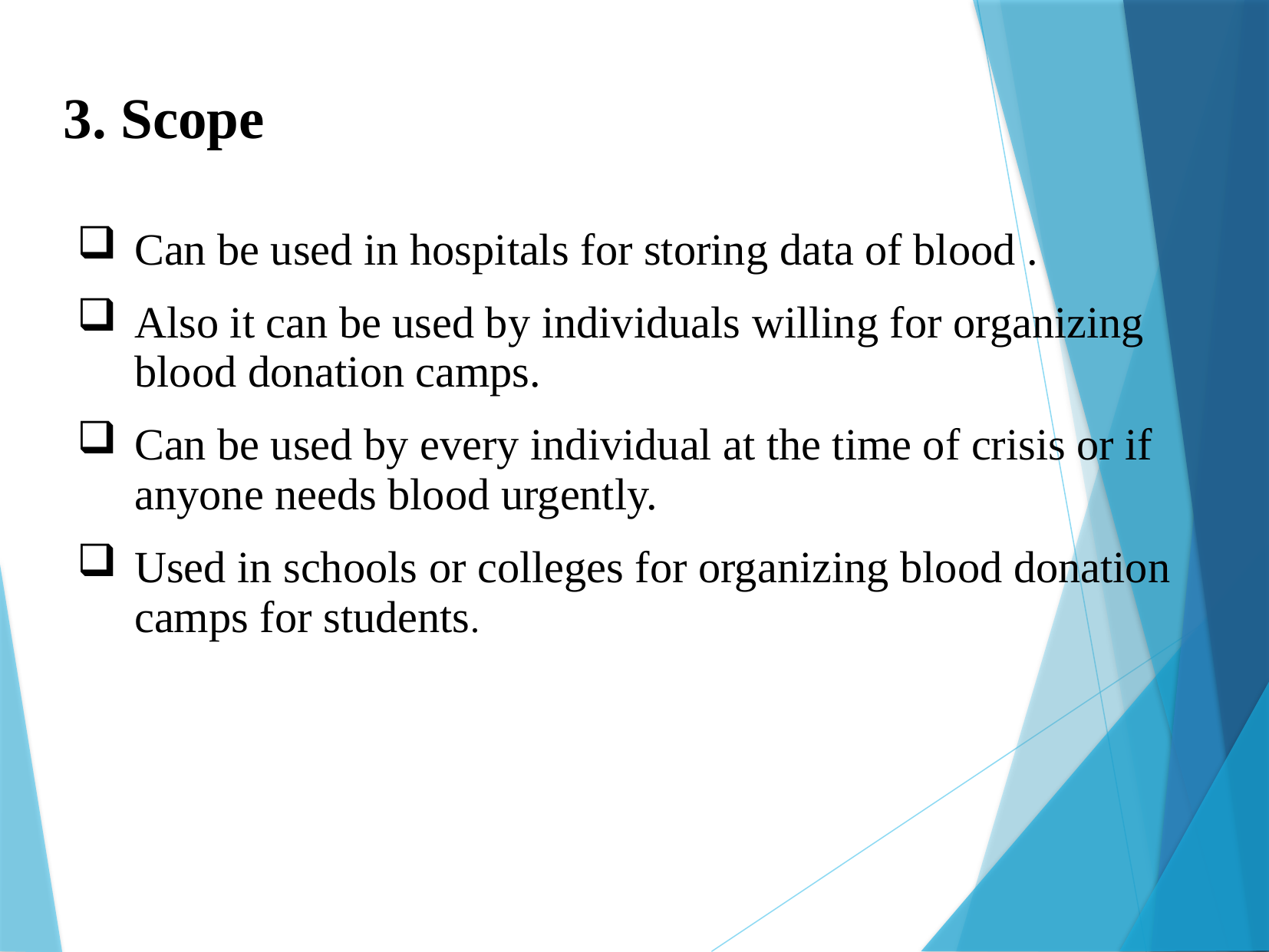

3. Scope
Can be used in hospitals for storing data of blood .
Also it can be used by individuals willing for organizing blood donation camps.
Can be used by every individual at the time of crisis or if anyone needs blood urgently.
Used in schools or colleges for organizing blood donation camps for students.